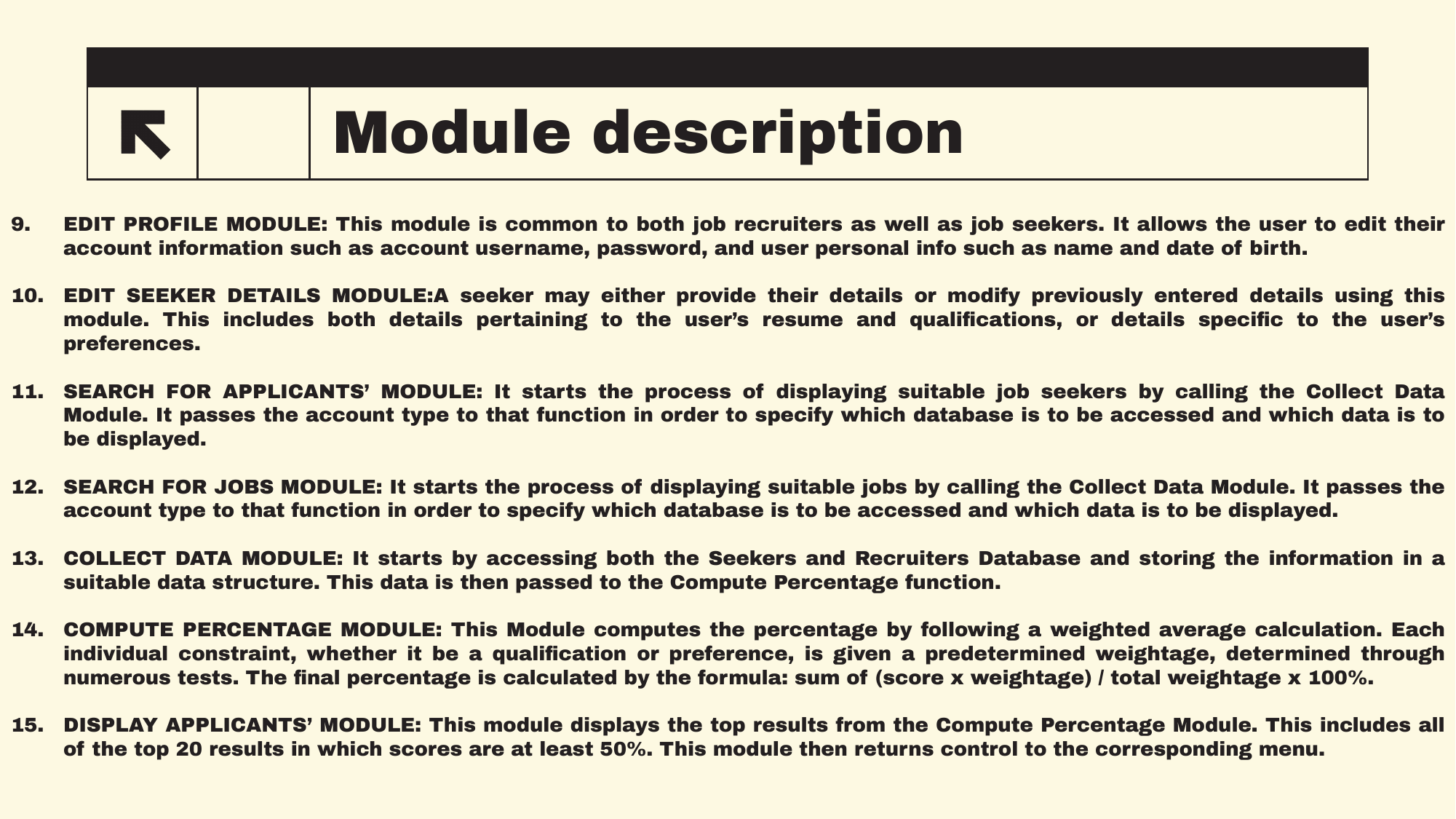

# Module description

6

EDIT PROFILE MODULE: This module is common to both job recruiters as well as job seekers. It allows the user to edit their account information such as account username, password, and user personal info such as name and date of birth.

EDIT SEEKER DETAILS MODULE:A seeker may either provide their details or modify previously entered details using this module. This includes both details pertaining to the user’s resume and qualifications, or details specific to the user’s preferences.

SEARCH FOR APPLICANTS’ MODULE: It starts the process of displaying suitable job seekers by calling the Collect Data Module. It passes the account type to that function in order to specify which database is to be accessed and which data is to be displayed.

SEARCH FOR JOBS MODULE: It starts the process of displaying suitable jobs by calling the Collect Data Module. It passes the account type to that function in order to specify which database is to be accessed and which data is to be displayed.

COLLECT DATA MODULE: It starts by accessing both the Seekers and Recruiters Database and storing the information in a suitable data structure. This data is then passed to the Compute Percentage function.

COMPUTE PERCENTAGE MODULE: This Module computes the percentage by following a weighted average calculation. Each individual constraint, whether it be a qualification or preference, is given a predetermined weightage, determined through numerous tests. The final percentage is calculated by the formula: sum of (score x weightage) / total weightage x 100%.

DISPLAY APPLICANTS’ MODULE: This module displays the top results from the Compute Percentage Module. This includes all of the top 20 results in which scores are at least 50%. This module then returns control to the corresponding menu.